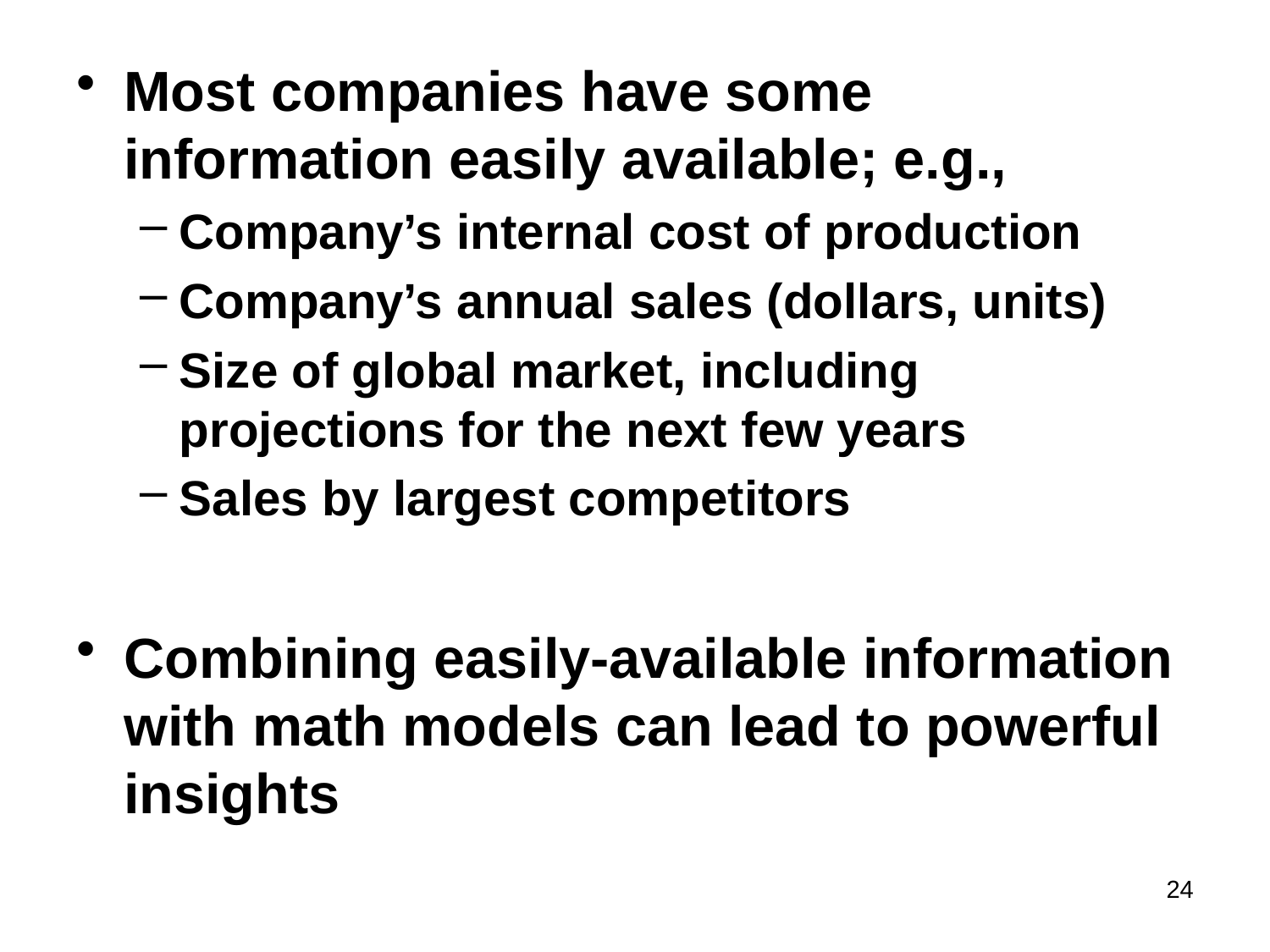

Most companies have some information easily available; e.g.,
Company’s internal cost of production
Company’s annual sales (dollars, units)
Size of global market, including projections for the next few years
Sales by largest competitors

Combining easily-available information with math models can lead to powerful insights

24
#